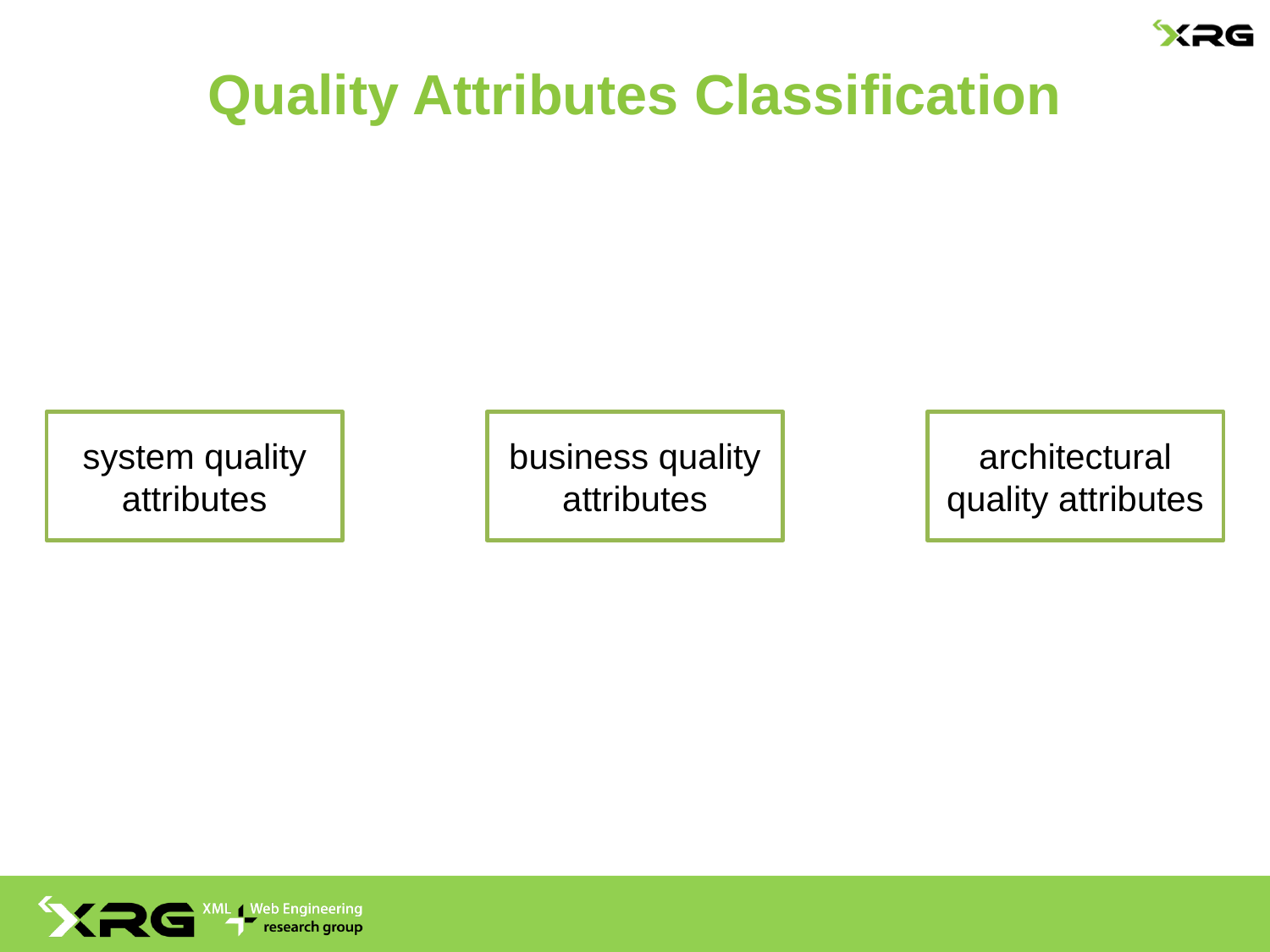

# Quality Attributes Classification
system quality attributes
business quality attributes
architectural quality attributes